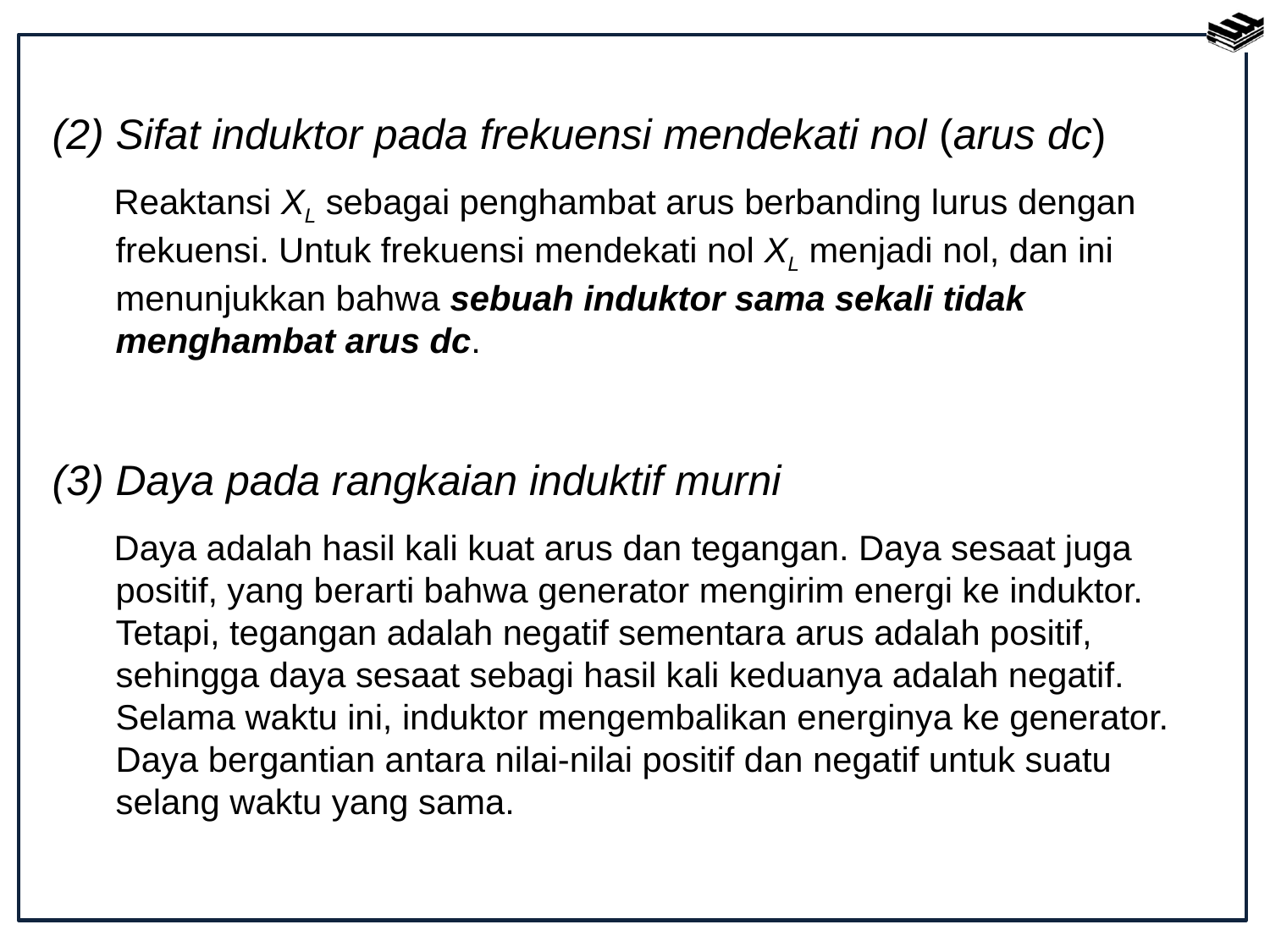

Sifat induktor pada frekuensi mendekati nol (arus dc)
Reaktansi XL sebagai penghambat arus berbanding lurus dengan frekuensi. Untuk frekuensi mendekati nol XL menjadi nol, dan ini menunjukkan bahwa sebuah induktor sama sekali tidak menghambat arus dc.

Daya pada rangkaian induktif murni
Daya adalah hasil kali kuat arus dan tegangan. Daya sesaat juga positif, yang berarti bahwa generator mengirim energi ke induktor. Tetapi, tegangan adalah negatif sementara arus adalah positif, sehingga daya sesaat sebagi hasil kali keduanya adalah negatif. Selama waktu ini, induktor mengembalikan energinya ke generator. Daya bergantian antara nilai-nilai positif dan negatif untuk suatu selang waktu yang sama.